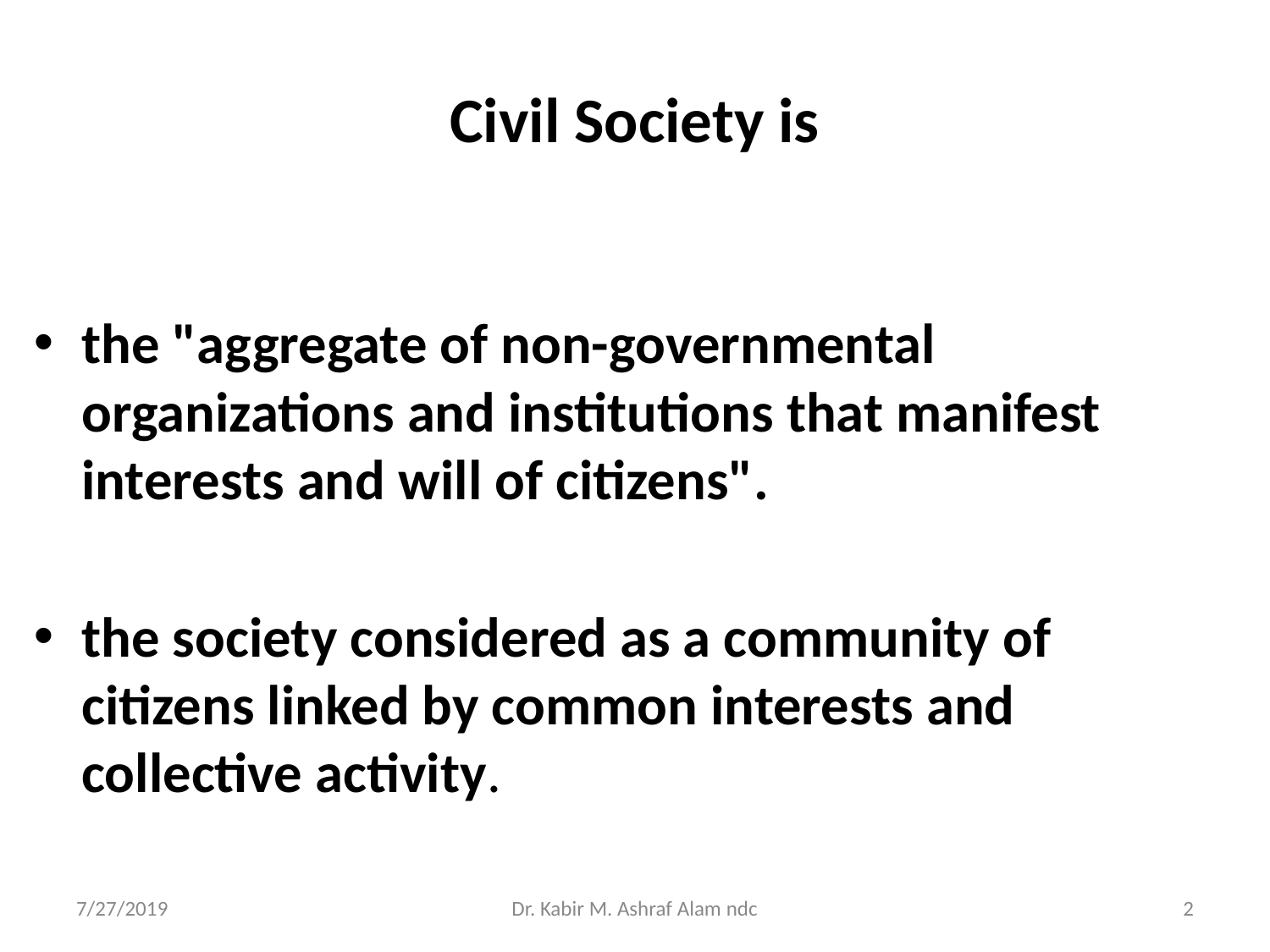

# Civil Society is

the "aggregate of non-governmental organizations and institutions that manifest interests and will of citizens".

the society considered as a community of citizens linked by common interests and collective activity.
7/27/2019
Dr. Kabir M. Ashraf Alam ndc
2